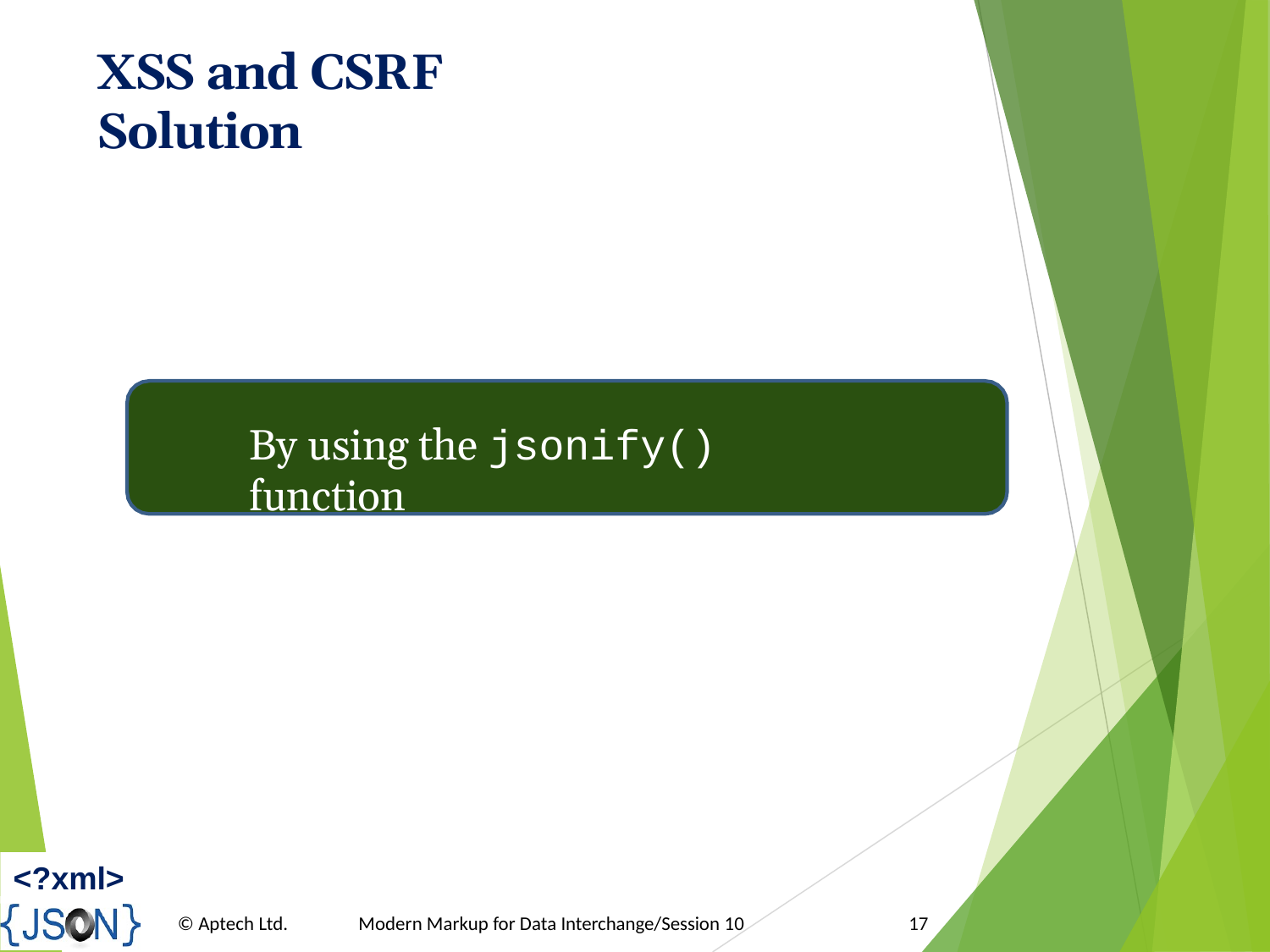

XSS and CSRF Solution

By using the jsonify() function
<?xml>
© Aptech Ltd.
Modern Markup for Data Interchange/Session 10
17